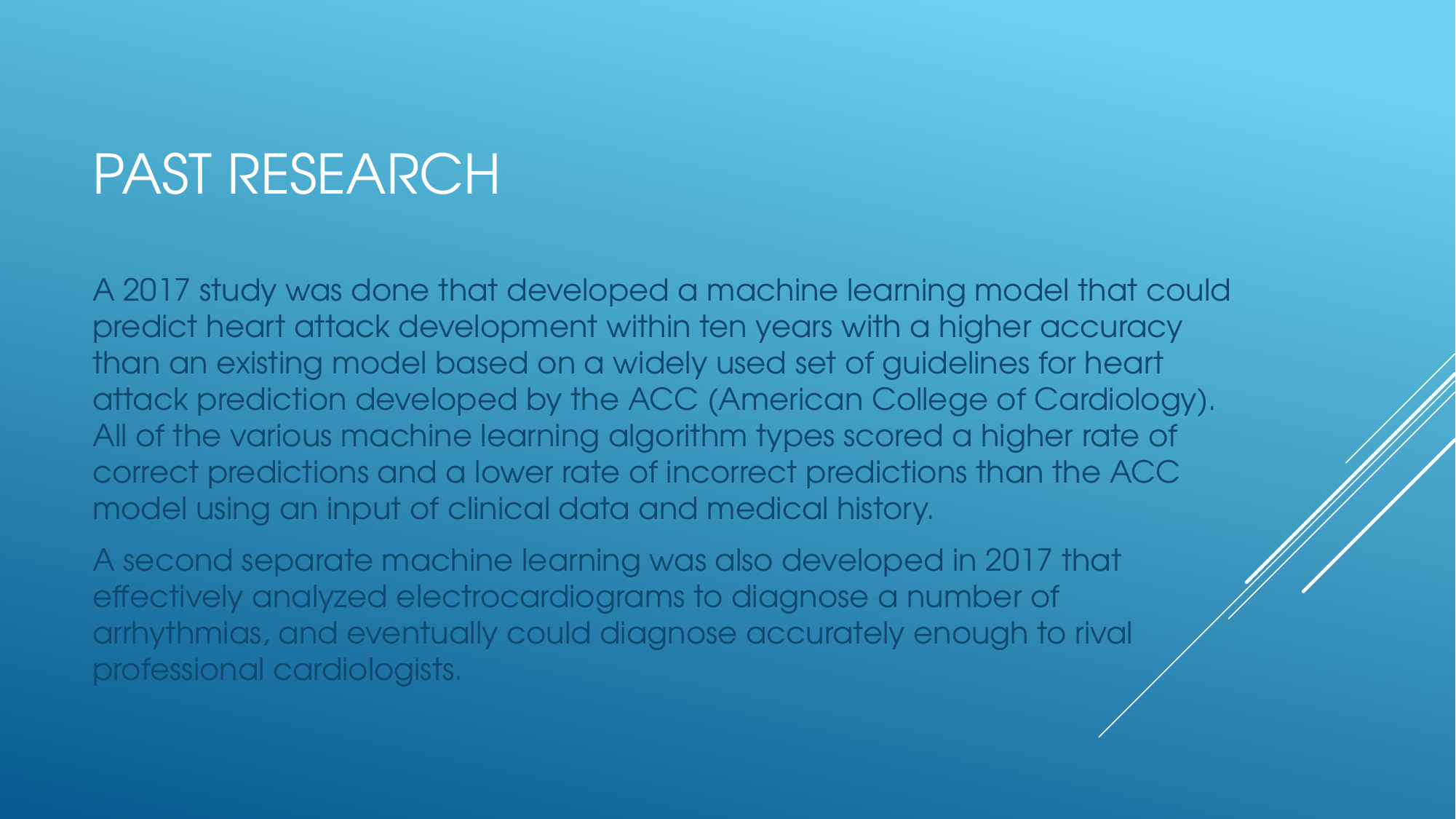

# Past research
A 2017 study was done that developed a machine learning model that could predict heart attack development within ten years with a higher accuracy than an existing model based on a widely used set of guidelines for heart attack prediction developed by the ACC (American College of Cardiology). All of the various machine learning algorithm types scored a higher rate of correct predictions and a lower rate of incorrect predictions than the ACC model using an input of clinical data and medical history.
A second separate machine learning was also developed in 2017 that effectively analyzed electrocardiograms to diagnose a number of arrhythmias, and eventually could diagnose accurately enough to rival professional cardiologists.